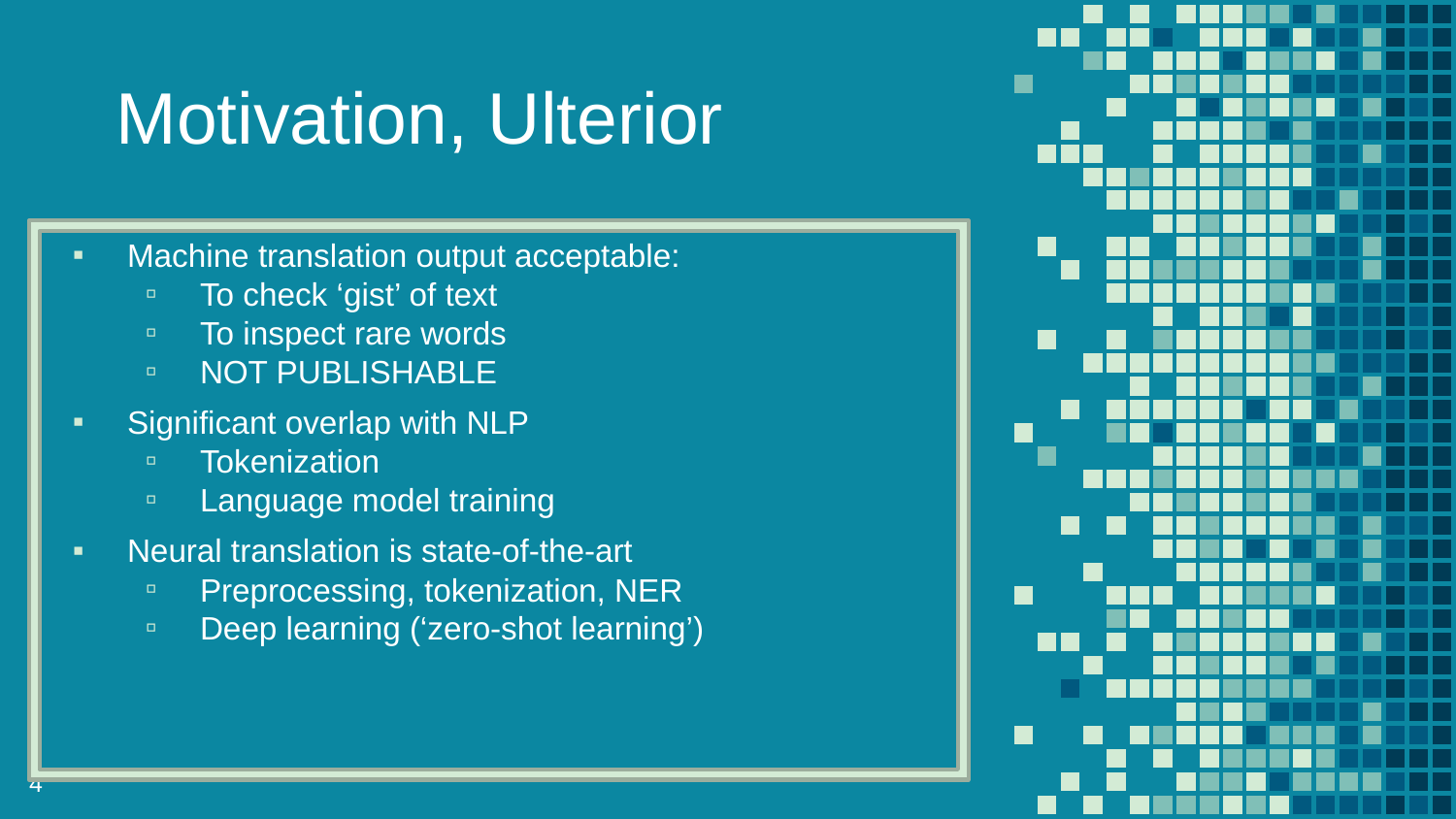

Motivation, Ulterior

Machine translation output acceptable:
To check ‘gist’ of text
To inspect rare words
NOT PUBLISHABLE
Significant overlap with NLP
Tokenization
Language model training
Neural translation is state-of-the-art
Preprocessing, tokenization, NER
Deep learning (‘zero-shot learning’)

4